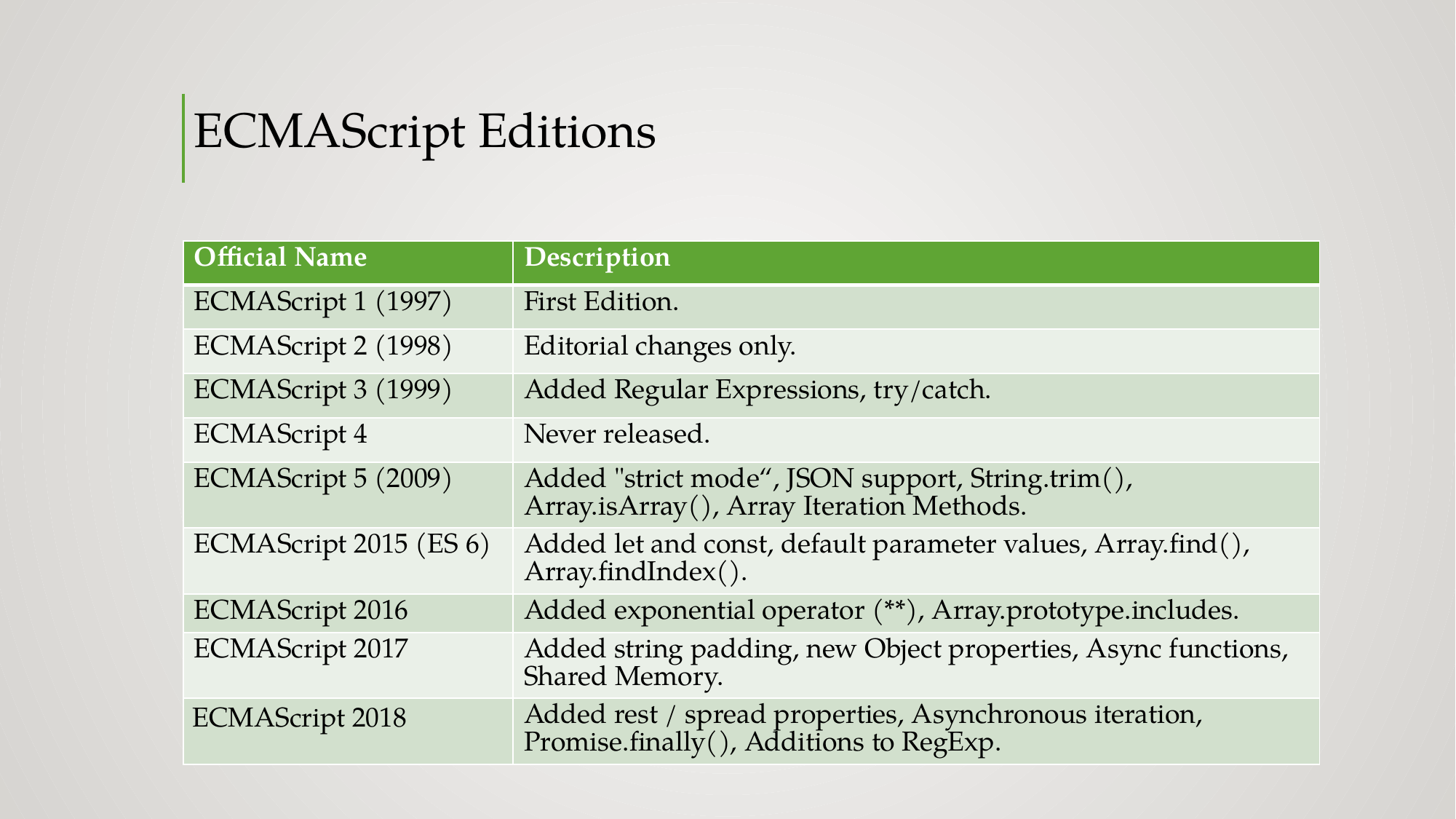

# ECMAScript Editions
| Official Name | Description |
| --- | --- |
| ECMAScript 1 (1997) | First Edition. |
| ECMAScript 2 (1998) | Editorial changes only. |
| ECMAScript 3 (1999) | Added Regular Expressions, try/catch. |
| ECMAScript 4 | Never released. |
| ECMAScript 5 (2009) | Added "strict mode“, JSON support, String.trim(), Array.isArray(), Array Iteration Methods. |
| ECMAScript 2015 (ES 6) | Added let and const, default parameter values, Array.find(), Array.findIndex(). |
| ECMAScript 2016 | Added exponential operator (\*\*), Array.prototype.includes. |
| ECMAScript 2017 | Added string padding, new Object properties, Async functions, Shared Memory. |
| ECMAScript 2018 | Added rest / spread properties, Asynchronous iteration, Promise.finally(), Additions to RegExp. |